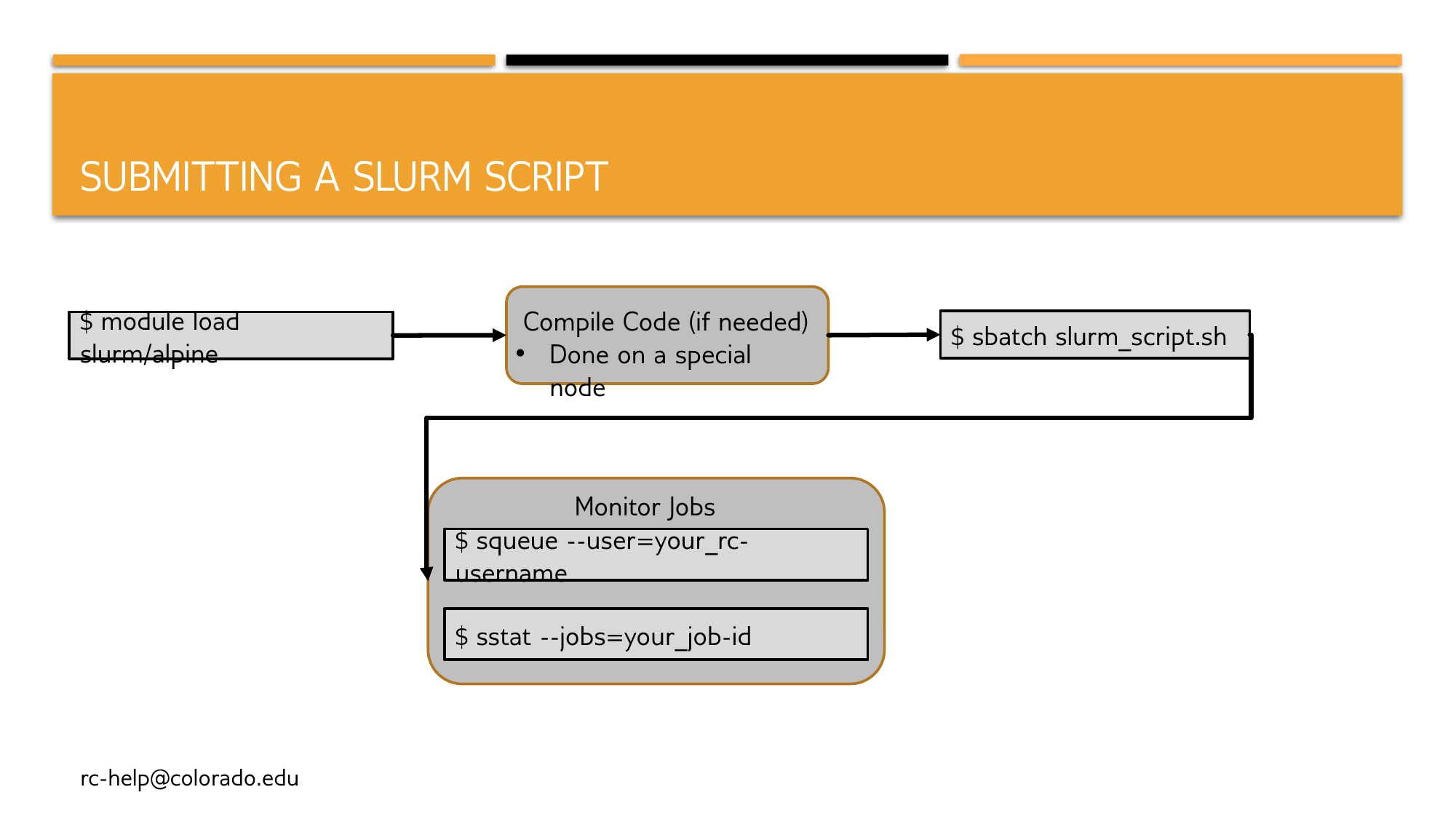

# Submitting a slurm script

Compile Code (if needed)
Done on a special node
$ sbatch slurm_script.sh
$ module load slurm/alpine

Monitor Jobs
$ squeue --user=your_rc-username
$ sstat --jobs=your_job-id
rc-help@colorado.edu